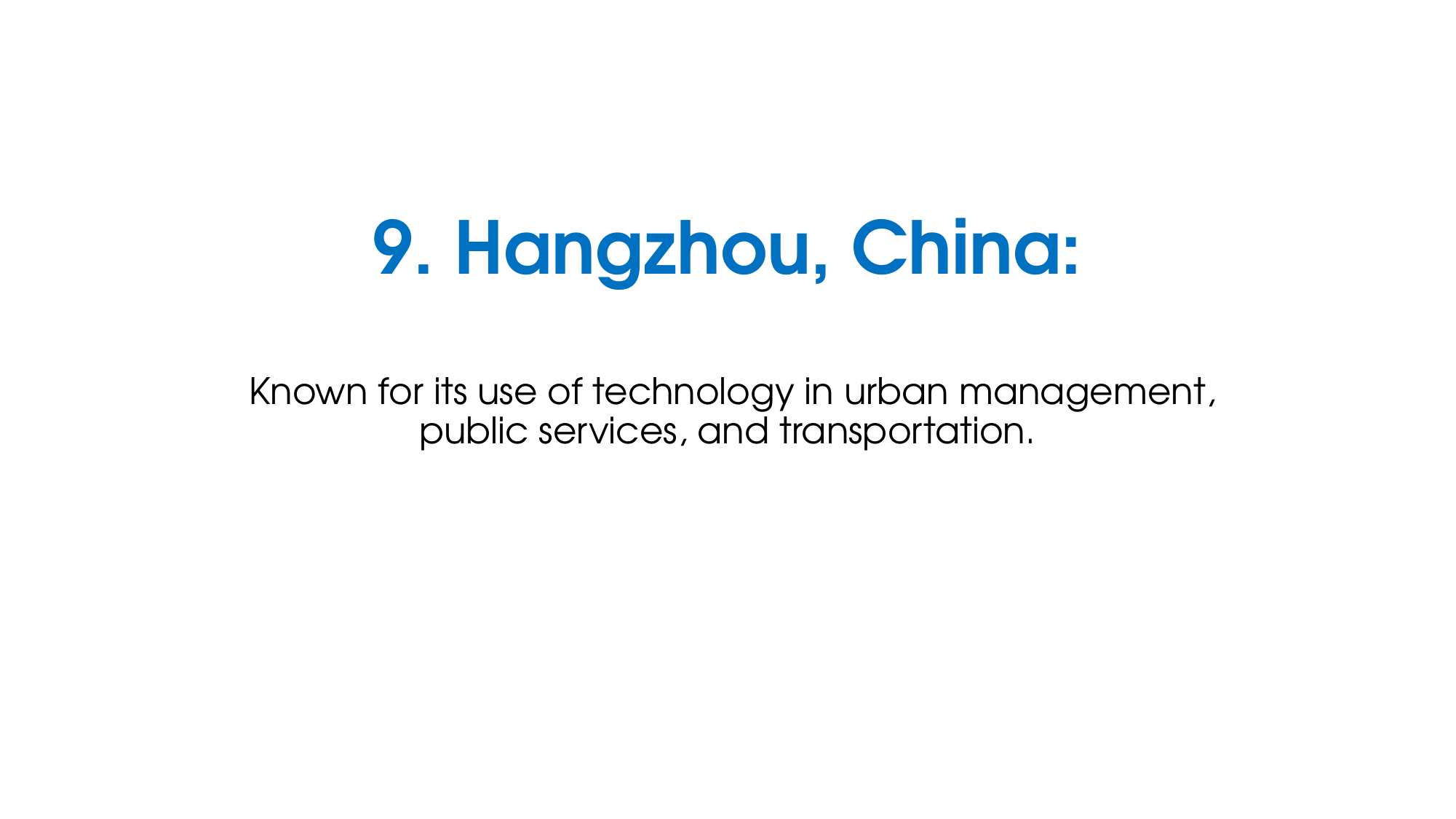

# 9. Hangzhou, China:
 Known for its use of technology in urban management, public services, and transportation.